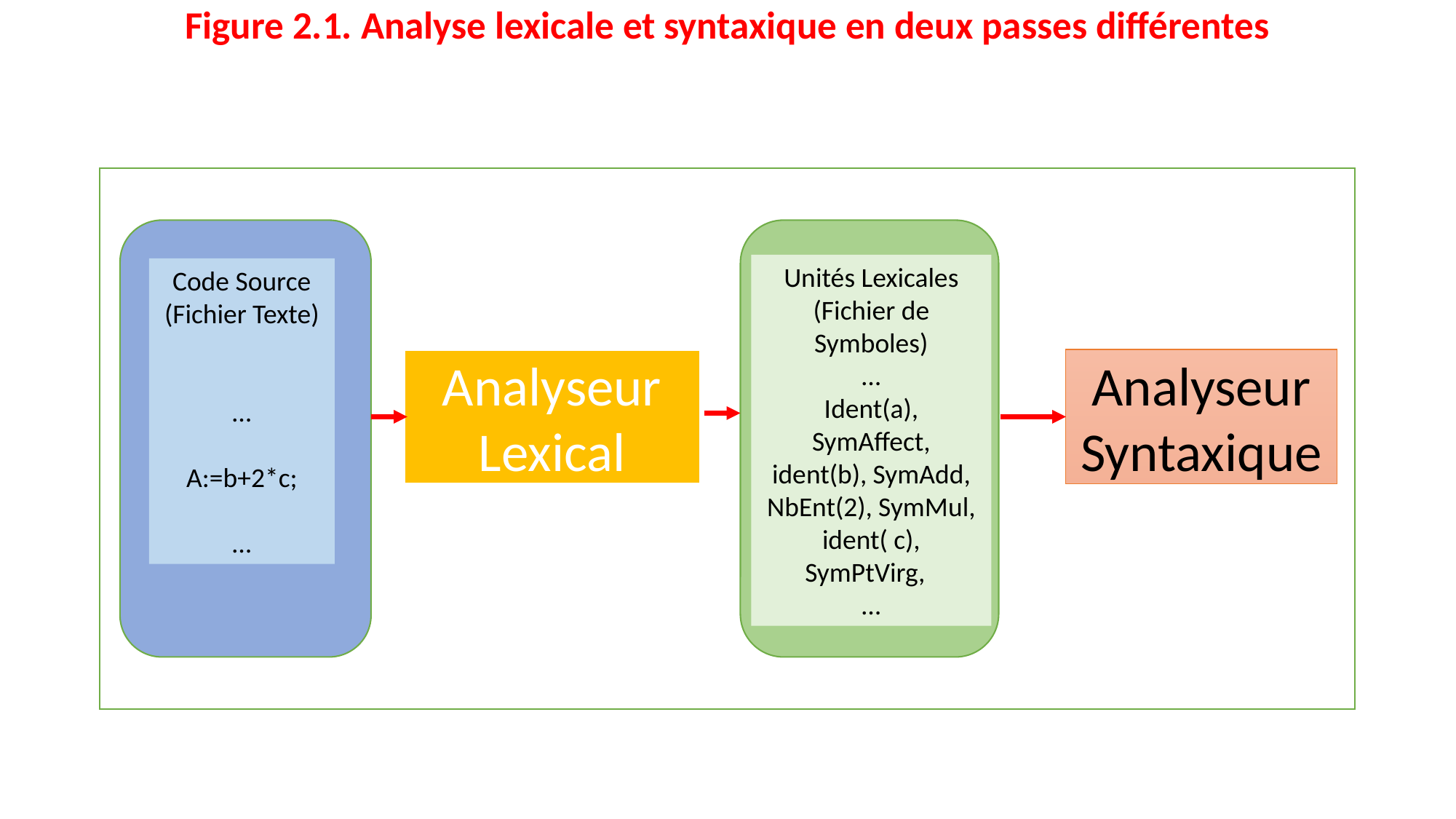

# Figure 2.1. Analyse lexicale et syntaxique en deux passes différentes

Unités Lexicales (Fichier de Symboles)
…
Ident(a), SymAffect, ident(b), SymAdd, NbEnt(2), SymMul, ident( c), SymPtVirg,
…
Code Source (Fichier Texte)

…

A:=b+2*c;

…
Analyseur Lexical
Analyseur Syntaxique